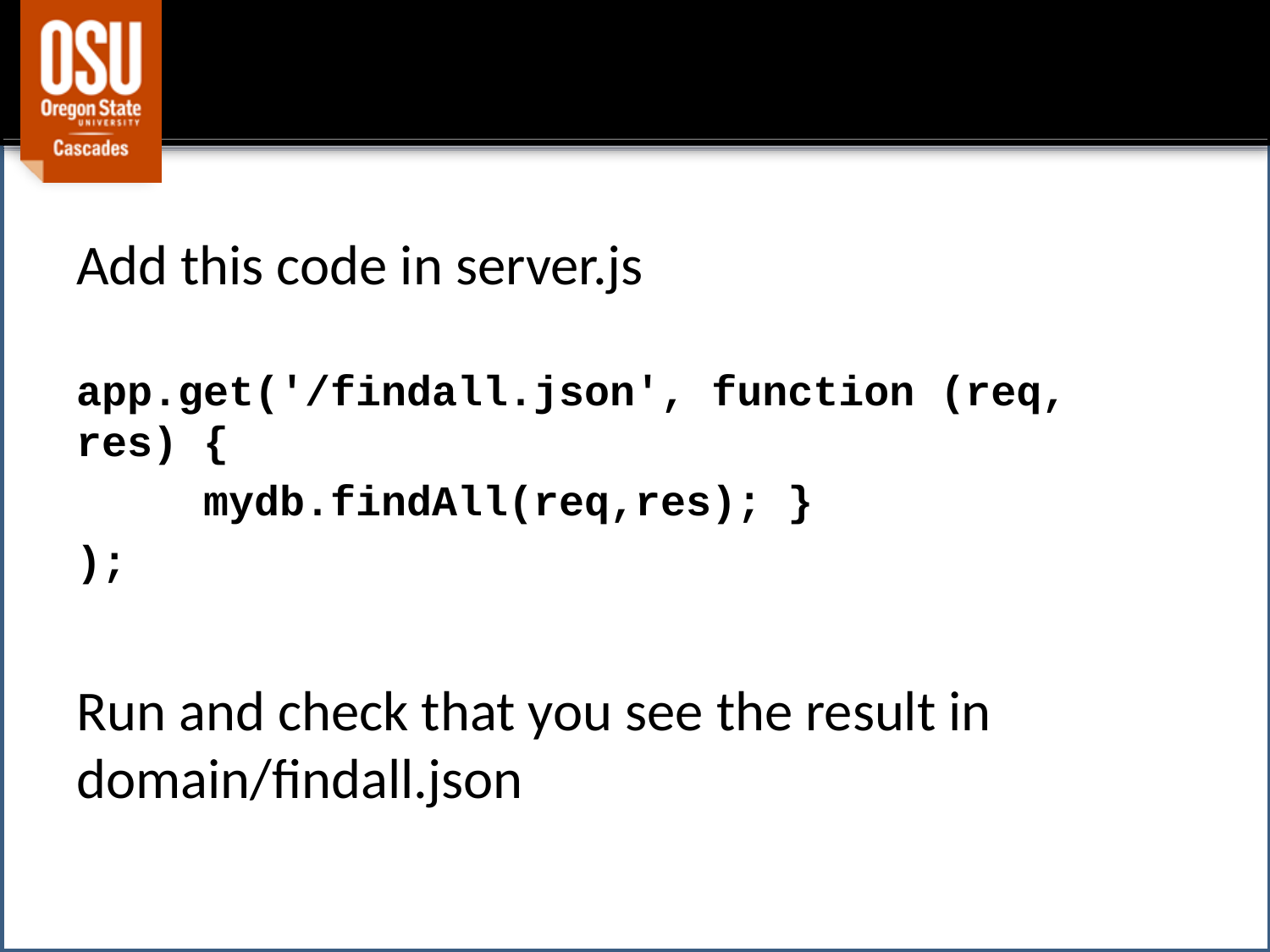

#
Add this code in server.js

app.get('/findall.json', function (req, res) {
	mydb.findAll(req,res); }
);

Run and check that you see the result in domain/findall.json